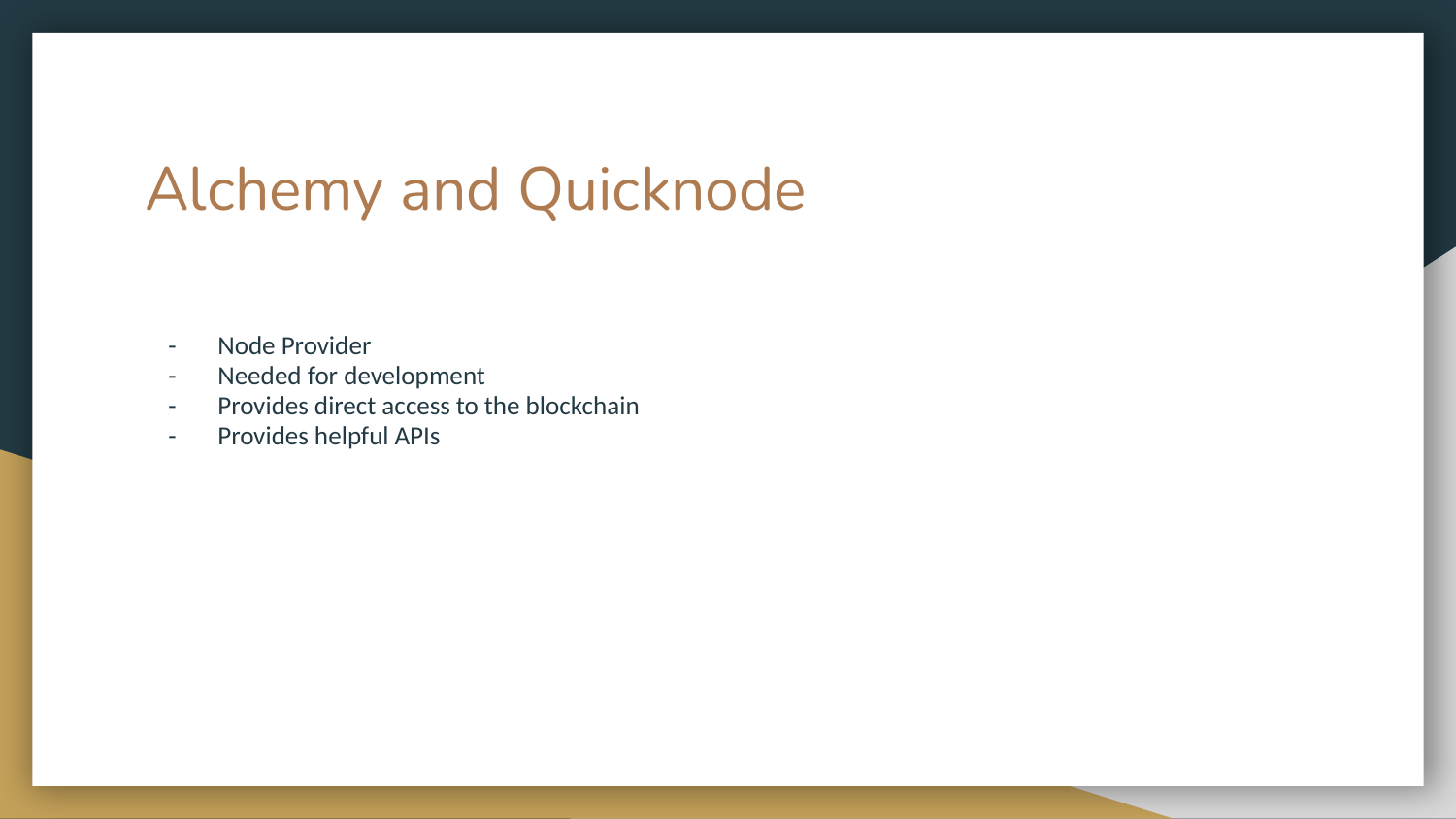

# Alchemy and Quicknode
Node Provider
Needed for development
Provides direct access to the blockchain
Provides helpful APIs